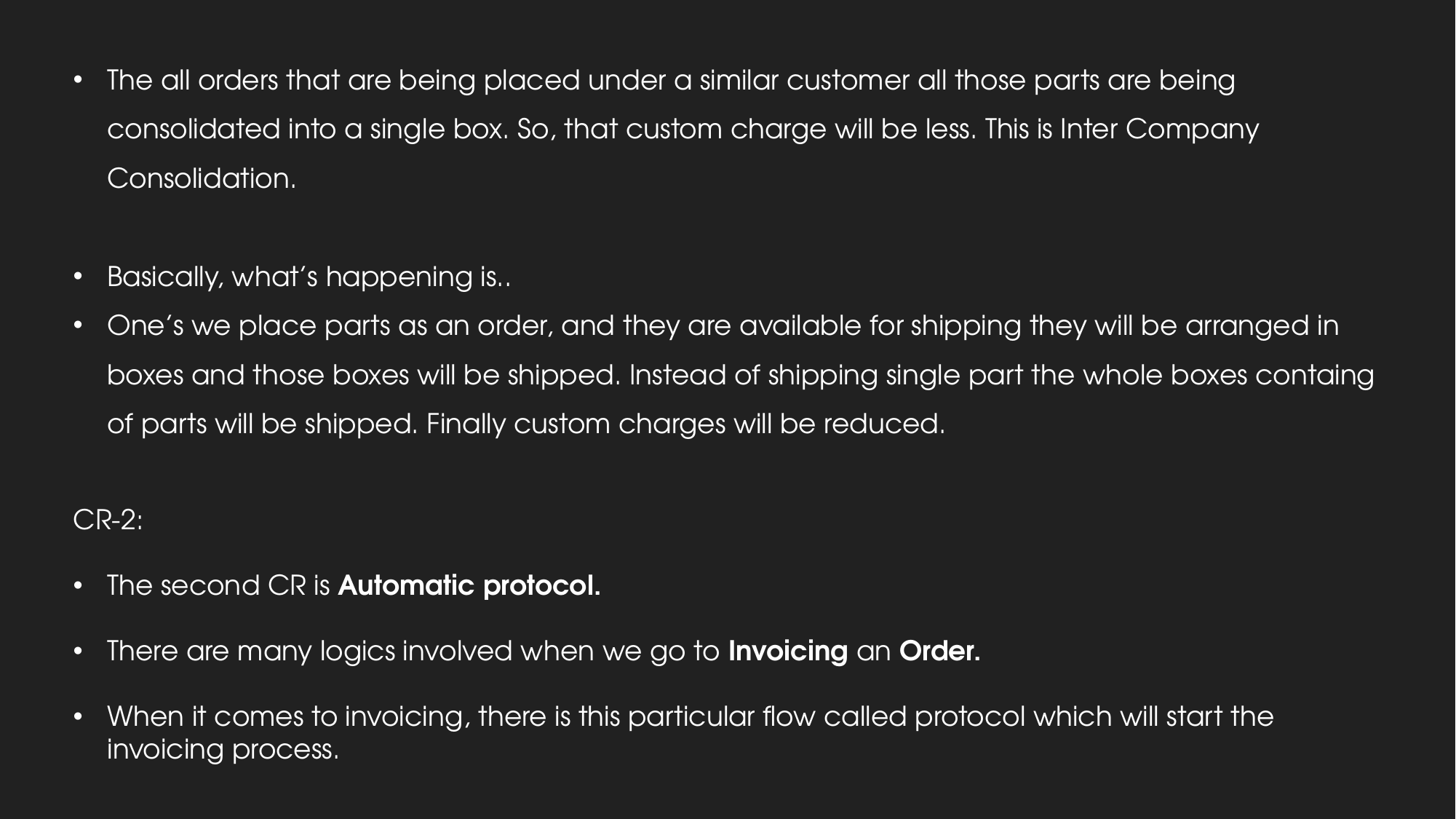

The all orders that are being placed under a similar customer all those parts are being consolidated into a single box. So, that custom charge will be less. This is Inter Company Consolidation.

Basically, what’s happening is..
One’s we place parts as an order, and they are available for shipping they will be arranged in boxes and those boxes will be shipped. Instead of shipping single part the whole boxes containg of parts will be shipped. Finally custom charges will be reduced.
CR-2:

The second CR is Automatic protocol.

There are many logics involved when we go to Invoicing an Order.

When it comes to invoicing, there is this particular flow called protocol which will start the invoicing process.